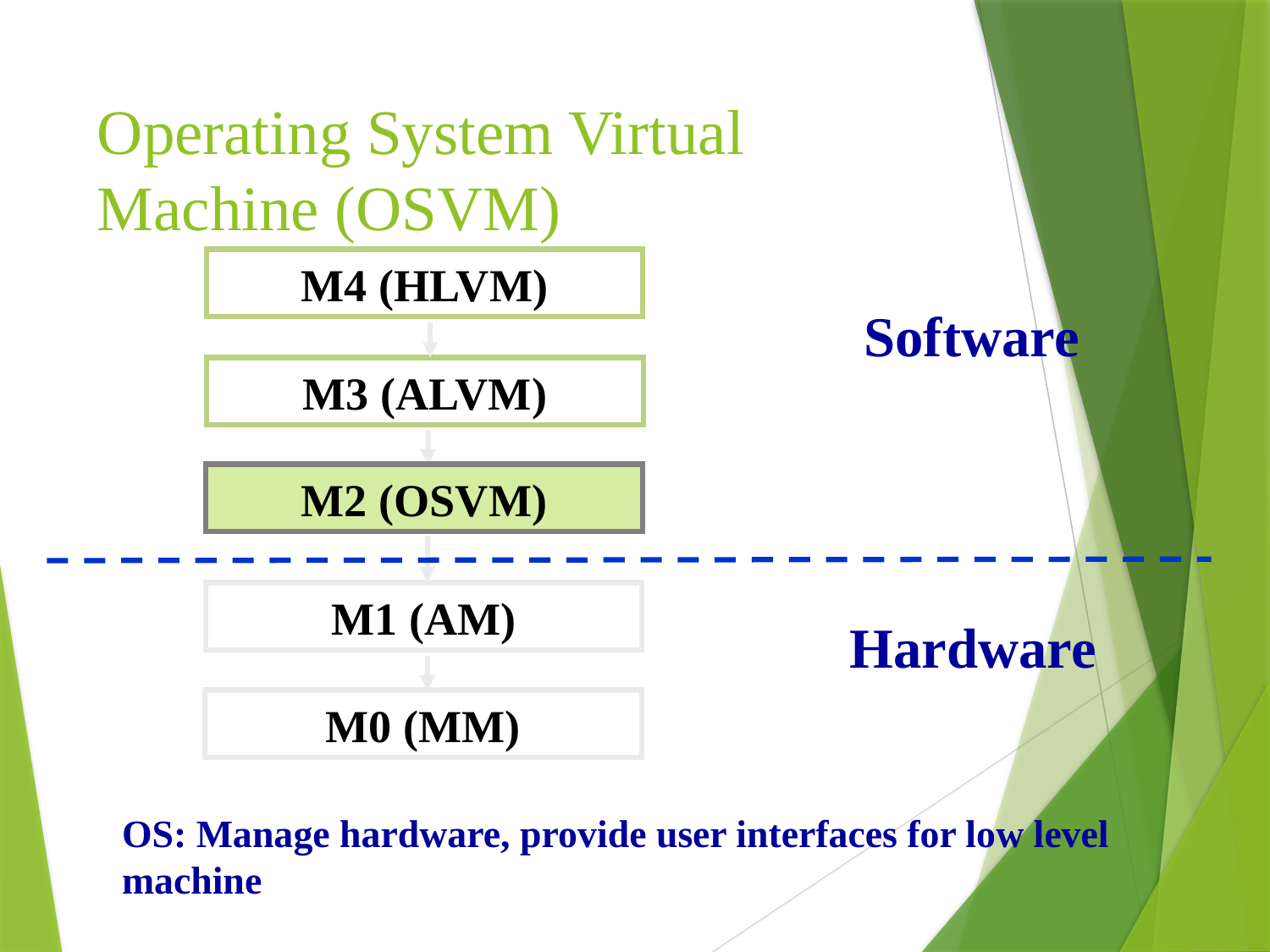

# Operating System Virtual Machine (OSVM)
M4 (HLVM)
Software

M3 (ALVM)

M2 (OSVM)

M1 (AM)
Hardware

M0 (MM)
OS: Manage hardware, provide user interfaces for low level machine